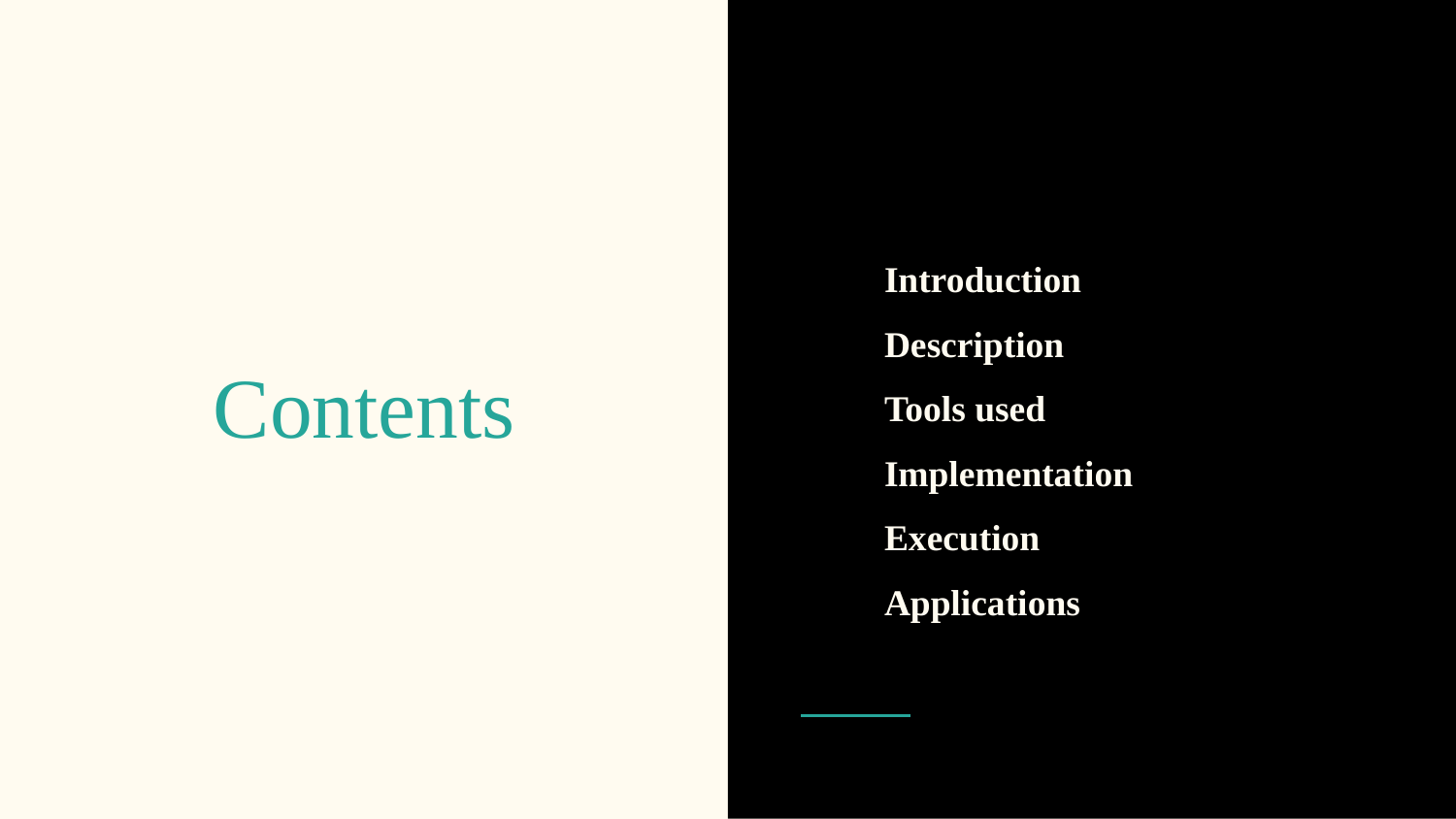

Introduction
Description
Tools used
Implementation
Execution
Applications
# Contents